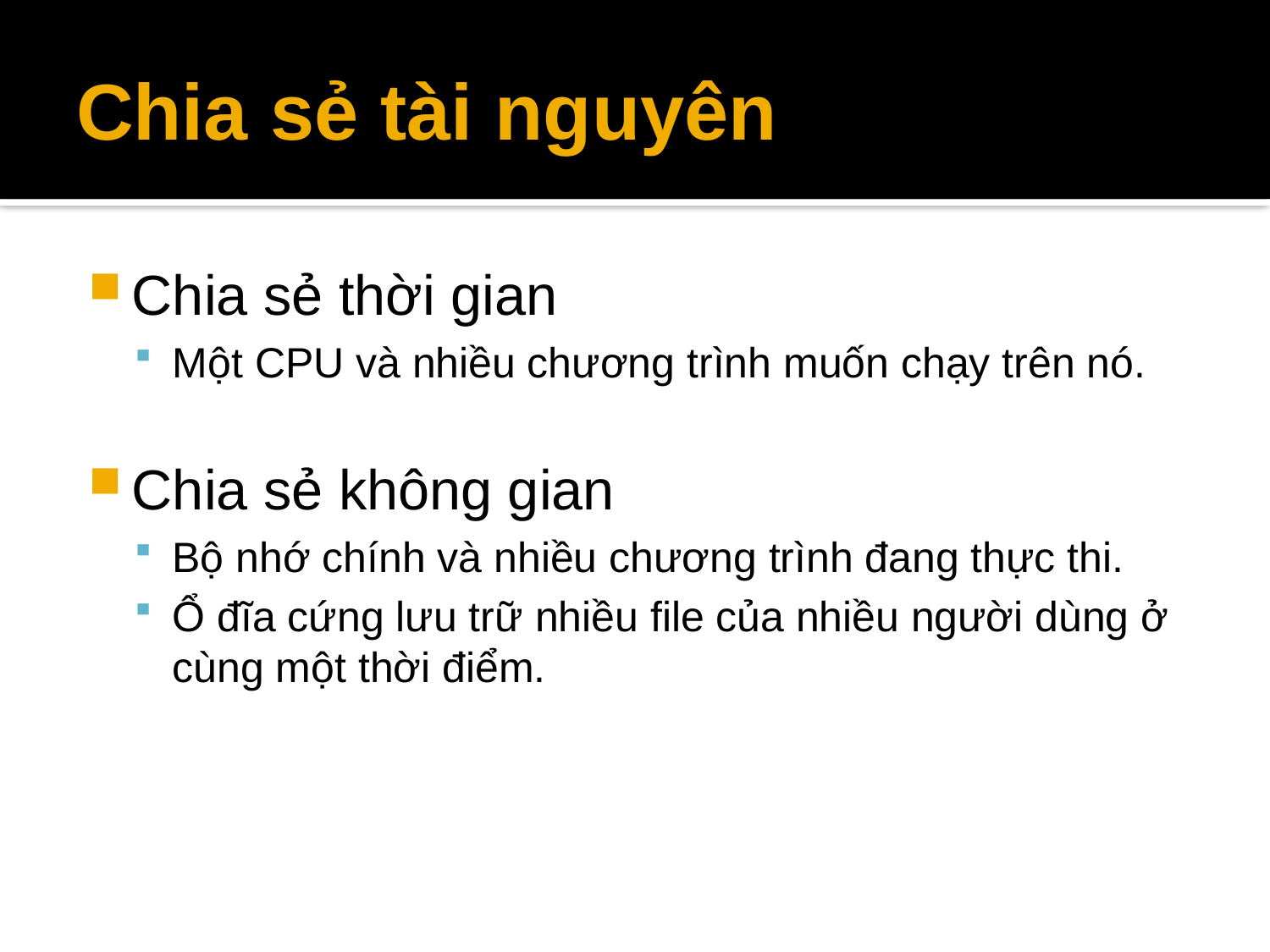

# Chia sẻ tài nguyên
Chia sẻ thời gian
Một CPU và nhiều chương trình muốn chạy trên nó.

Chia sẻ không gian
Bộ nhớ chính và nhiều chương trình đang thực thi.
Ổ đĩa cứng lưu trữ nhiều file của nhiều người dùng ở cùng một thời điểm.